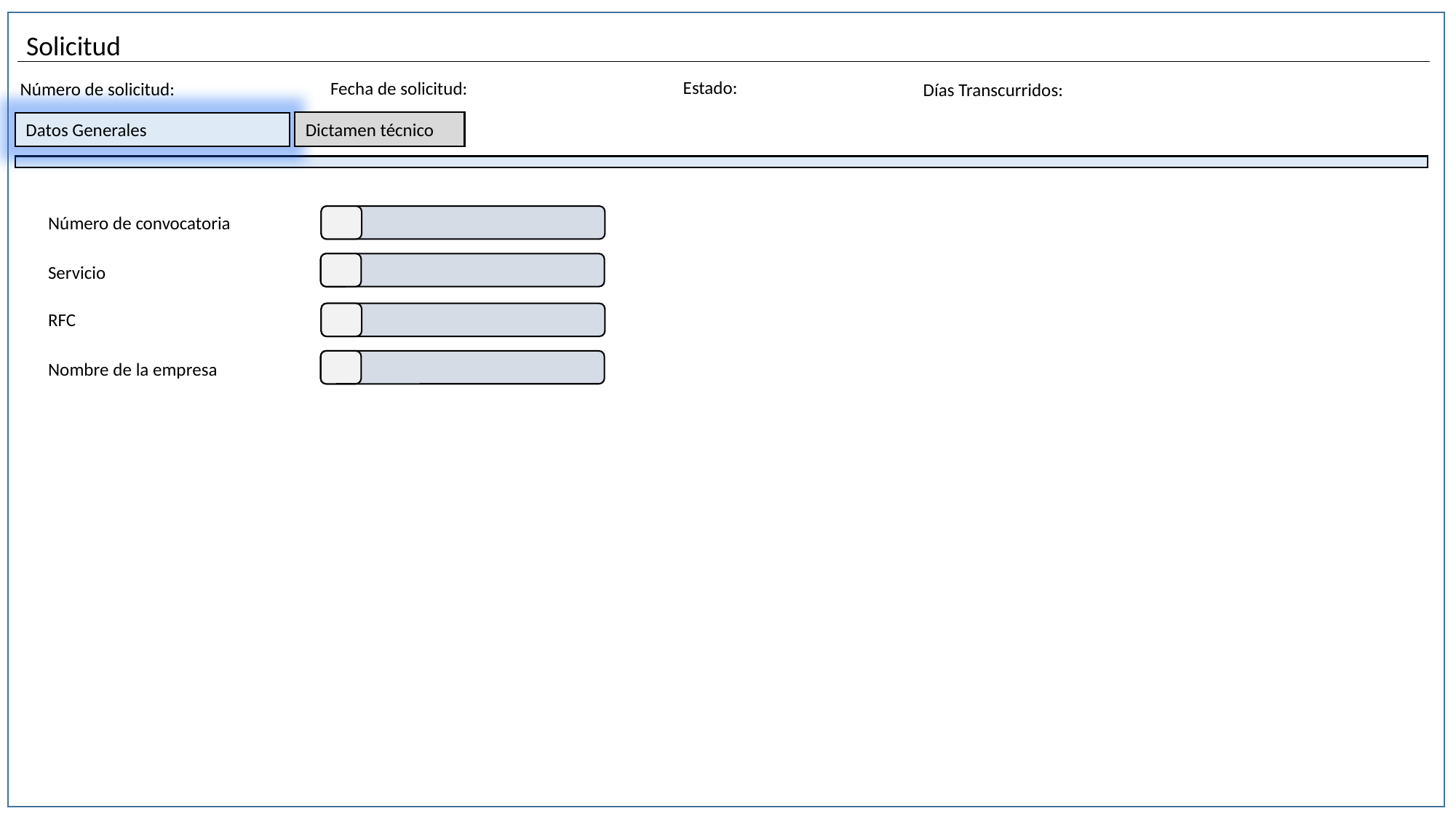

Solicitud
Estado:
Fecha de solicitud:
Número de solicitud:
Días Transcurridos:
Dictamen técnico
Datos Generales

Número de convocatoria

Servicio
RFC

Nombre de la empresa